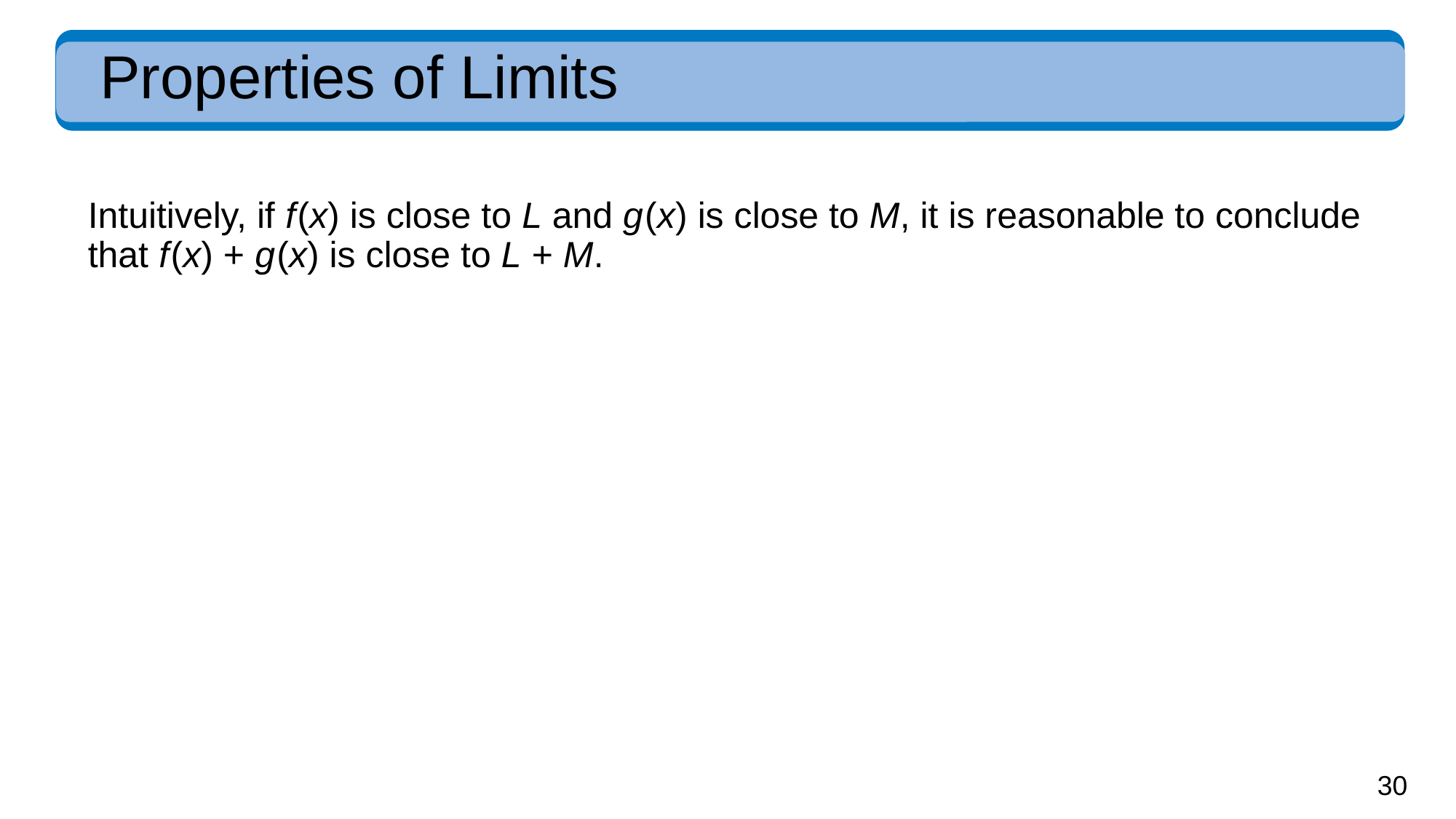

# Properties of Limits
Intuitively, if f (x) is close to L and g (x) is close to M, it is reasonable to conclude that f (x) + g (x) is close to L + M.